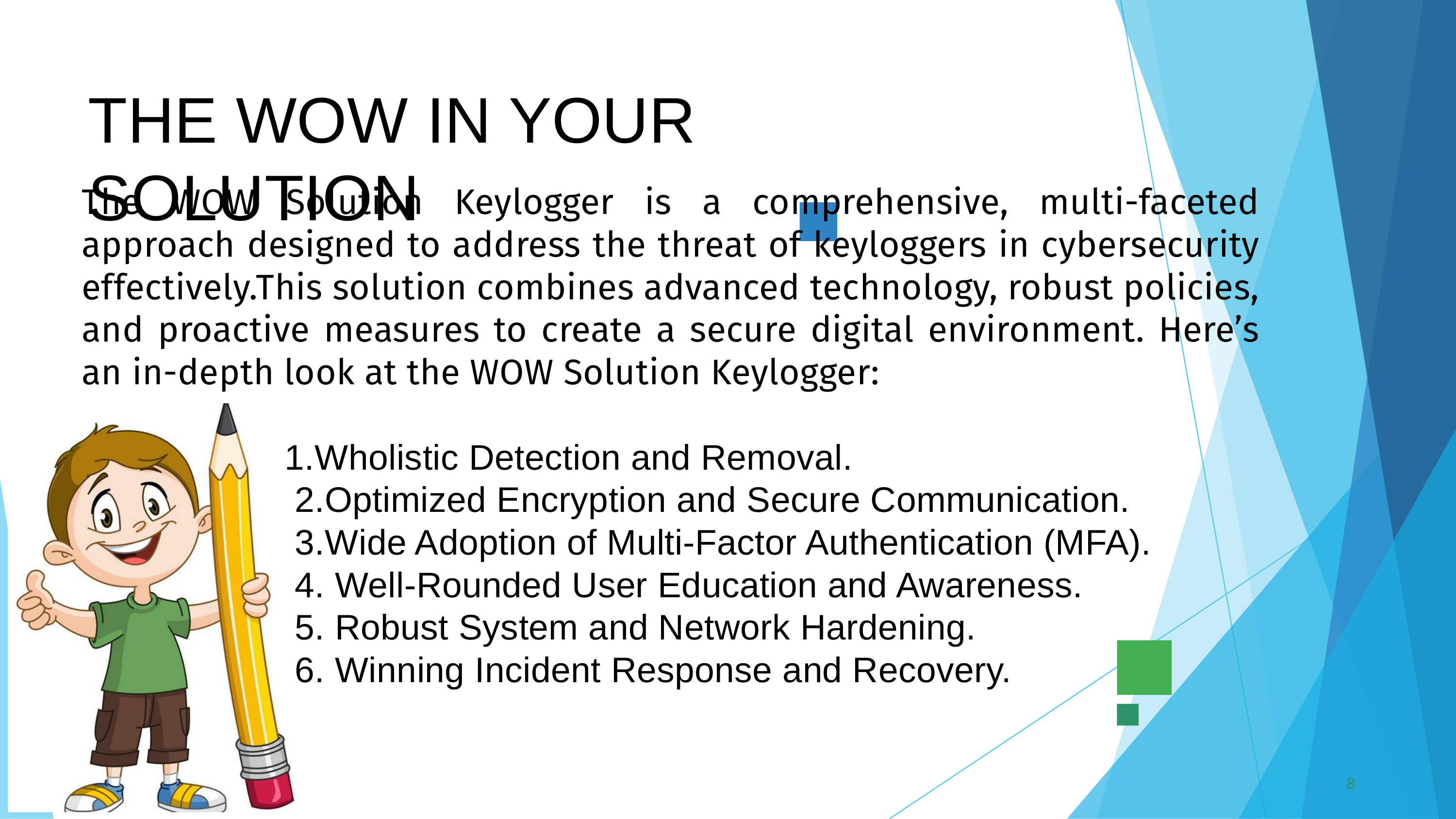

THE WOW IN YOUR SOLUTION
The WOW Solution Keylogger is a comprehensive, multi-faceted approach designed to address the threat of keyloggers in cybersecurity effectively.This solution combines advanced technology, robust policies, and proactive measures to create a secure digital environment. Here’s an in-depth look at the WOW Solution Keylogger:

                     1.Wholistic Detection and Removal.
                     2.Optimized Encryption and Secure Communication.
                     3.Wide Adoption of Multi-Factor Authentication (MFA).
                     4. Well-Rounded User Education and Awareness.
                     5. Robust System and Network Hardening.
                     6. Winning Incident Response and Recovery.

8
3/21/2024  Annual Review